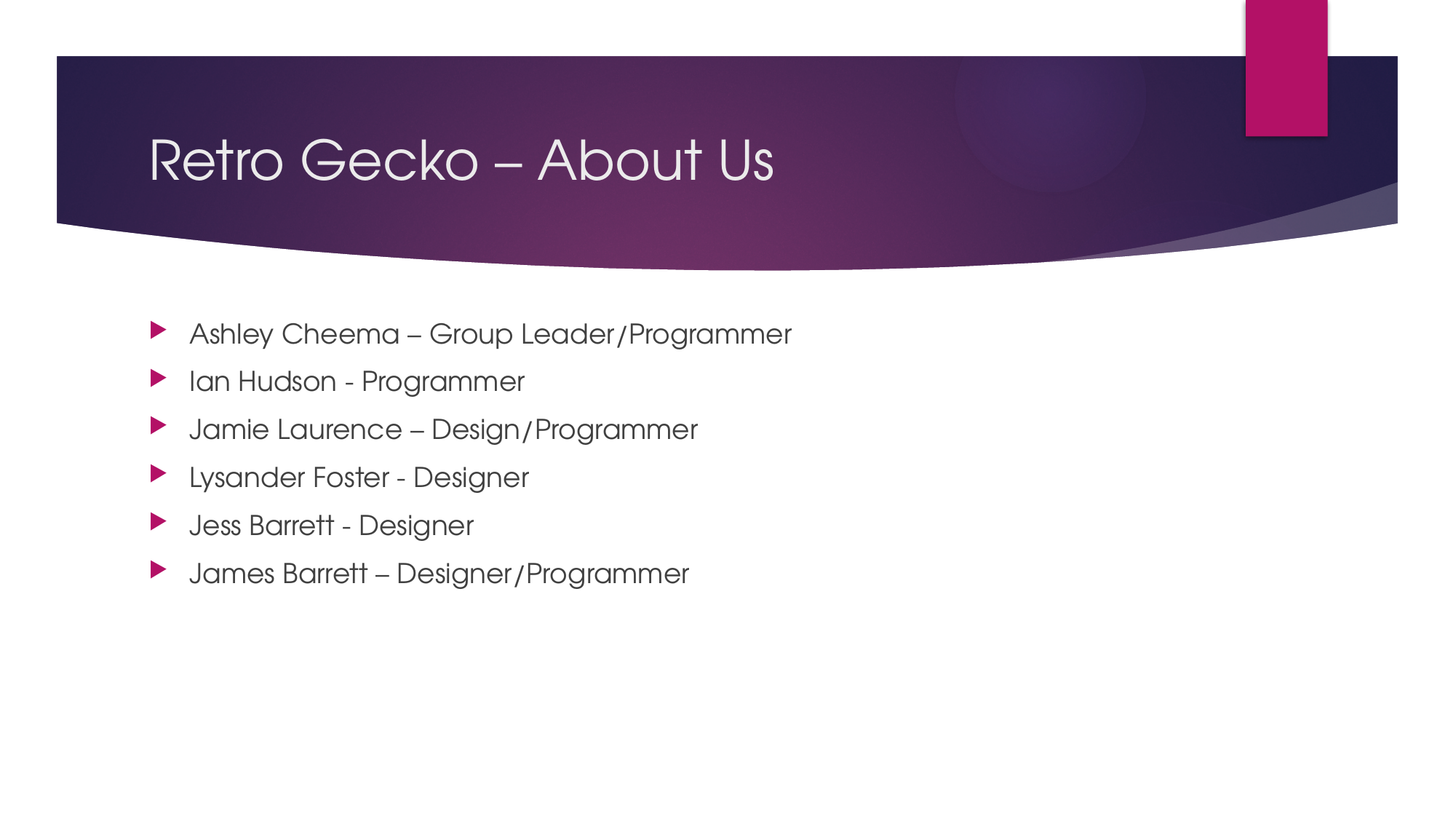

# Retro Gecko – About Us
Ashley Cheema – Group Leader/Programmer
Ian Hudson - Programmer
Jamie Laurence – Design/Programmer
Lysander Foster - Designer
Jess Barrett - Designer
James Barrett – Designer/Programmer